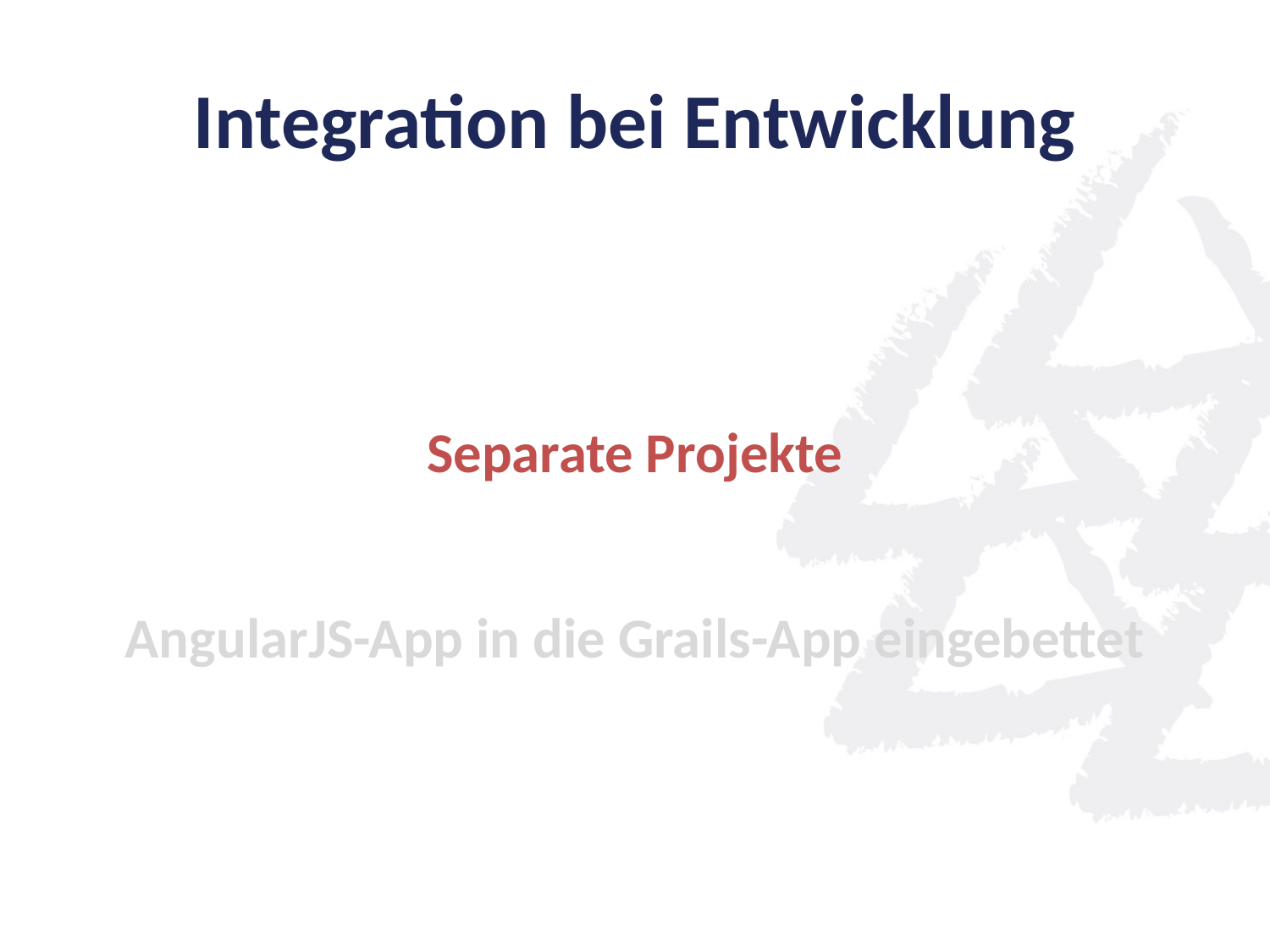

# Integration bei Entwicklung
Separate Projekte

AngularJS-App in die Grails-App eingebettet